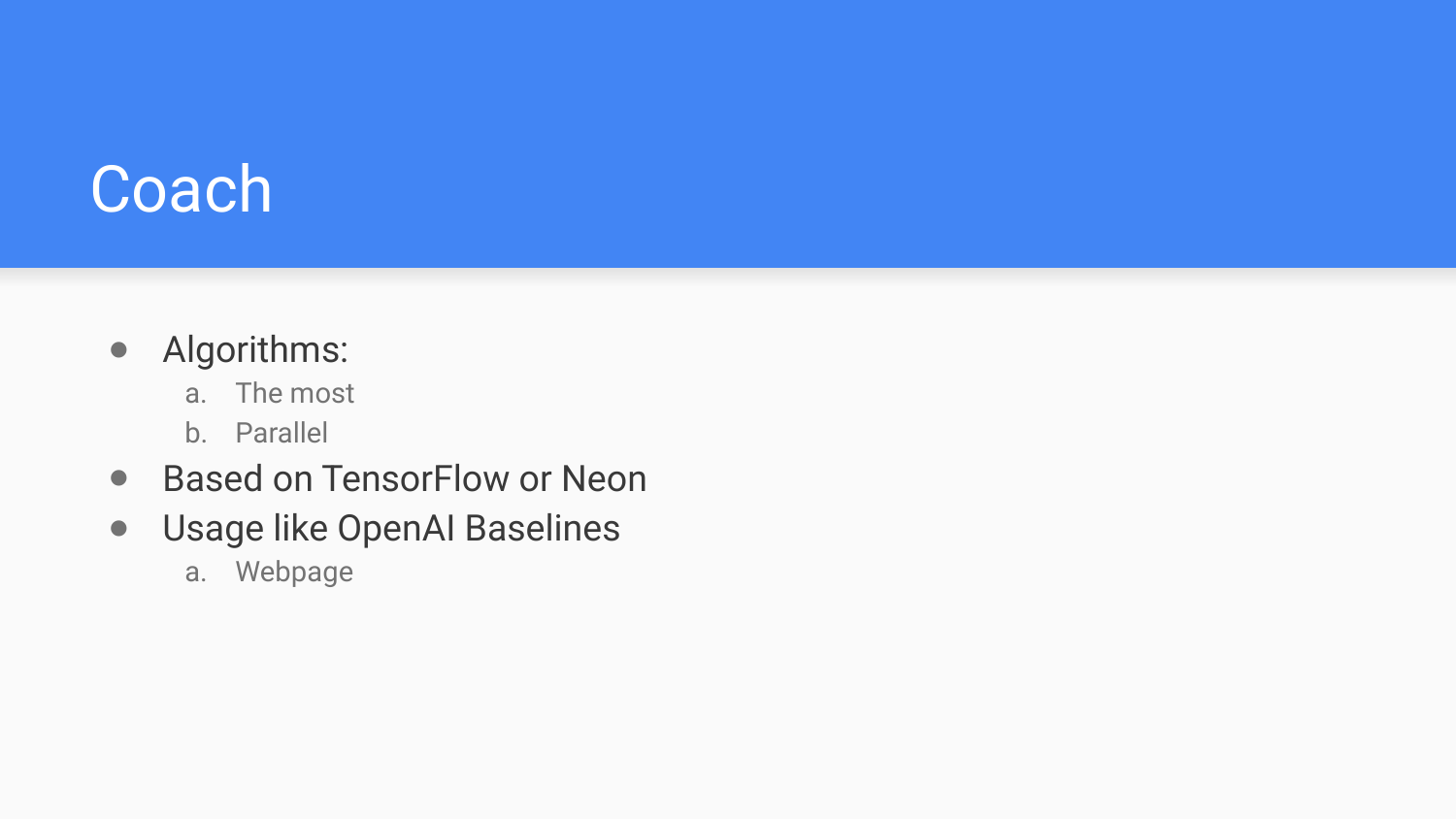

# Coach
Algorithms:
The most
Parallel
Based on TensorFlow or Neon
Usage like OpenAI Baselines
Webpage